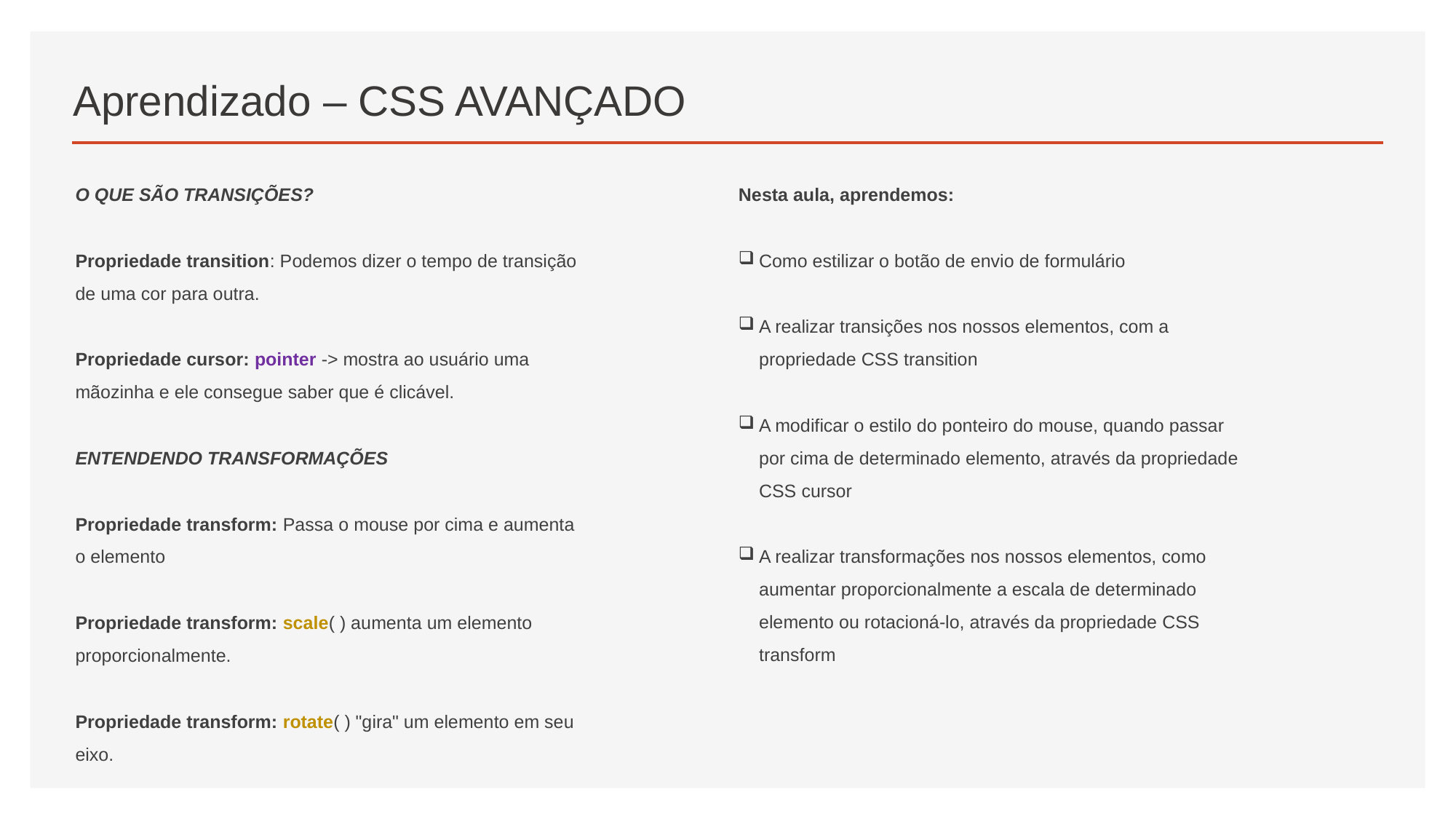

# Aprendizado – CSS AVANÇADO
Nesta aula, aprendemos:
Como estilizar o botão de envio de formulário
A realizar transições nos nossos elementos, com a propriedade CSS transition
A modificar o estilo do ponteiro do mouse, quando passar por cima de determinado elemento, através da propriedade CSS cursor
A realizar transformações nos nossos elementos, como aumentar proporcionalmente a escala de determinado elemento ou rotacioná-lo, através da propriedade CSS transform
O QUE SÃO TRANSIÇÕES?
Propriedade transition: Podemos dizer o tempo de transição de uma cor para outra.
Propriedade cursor: pointer -> mostra ao usuário uma mãozinha e ele consegue saber que é clicável.
ENTENDENDO TRANSFORMAÇÕES
Propriedade transform: Passa o mouse por cima e aumenta o elemento
Propriedade transform: scale( ) aumenta um elemento proporcionalmente.
Propriedade transform: rotate( ) "gira" um elemento em seu eixo.